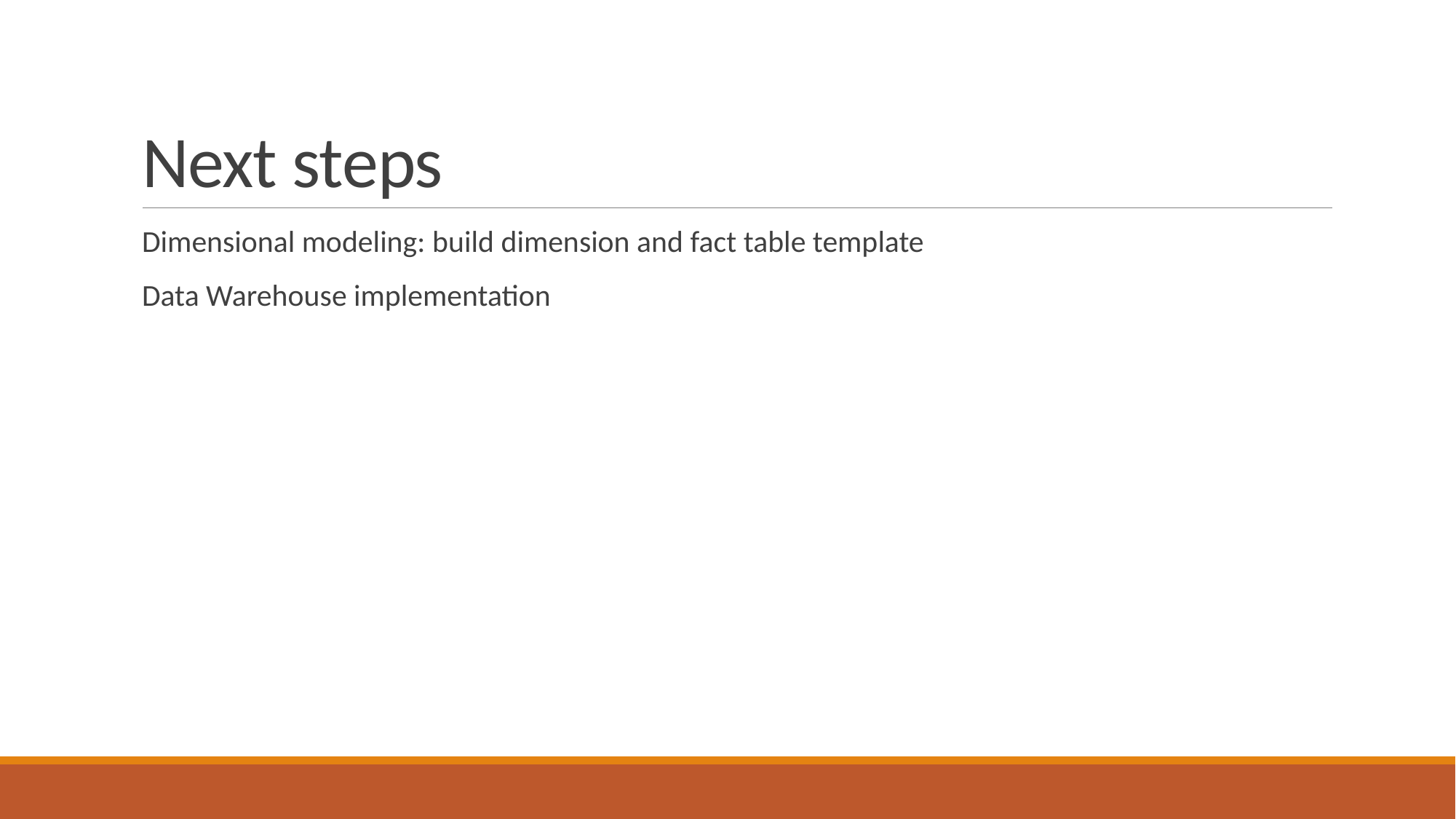

# Next steps
Dimensional modeling: build dimension and fact table template
Data Warehouse implementation